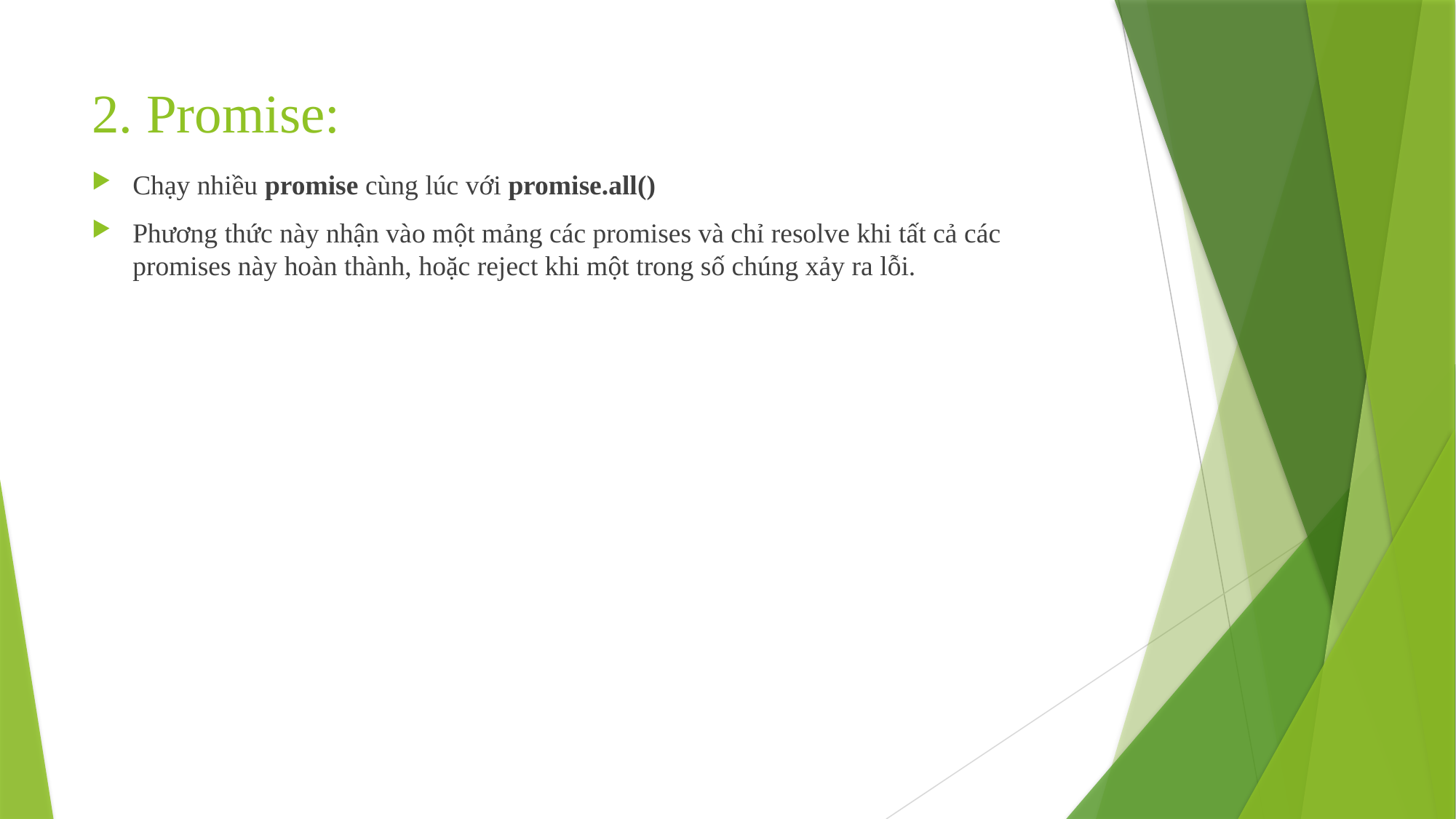

# 2. Promise:
Chạy nhiều promise cùng lúc với promise.all()
Phương thức này nhận vào một mảng các promises và chỉ resolve khi tất cả các promises này hoàn thành, hoặc reject khi một trong số chúng xảy ra lỗi.